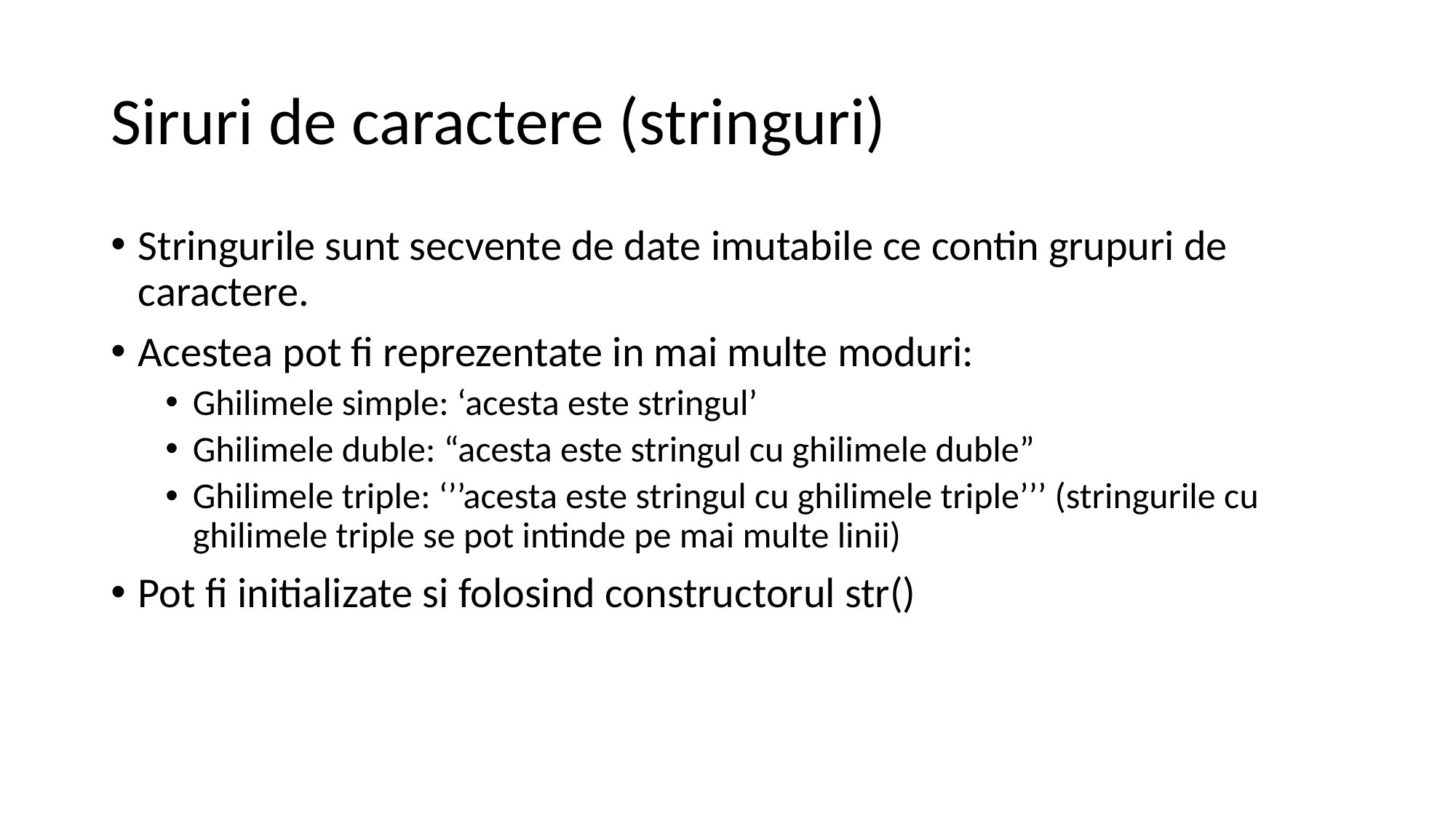

# Siruri de caractere (stringuri)
Stringurile sunt secvente de date imutabile ce contin grupuri de caractere.
Acestea pot fi reprezentate in mai multe moduri:
Ghilimele simple: ‘acesta este stringul’
Ghilimele duble: “acesta este stringul cu ghilimele duble”
Ghilimele triple: ‘’’acesta este stringul cu ghilimele triple’’’ (stringurile cu ghilimele triple se pot intinde pe mai multe linii)
Pot fi initializate si folosind constructorul str()